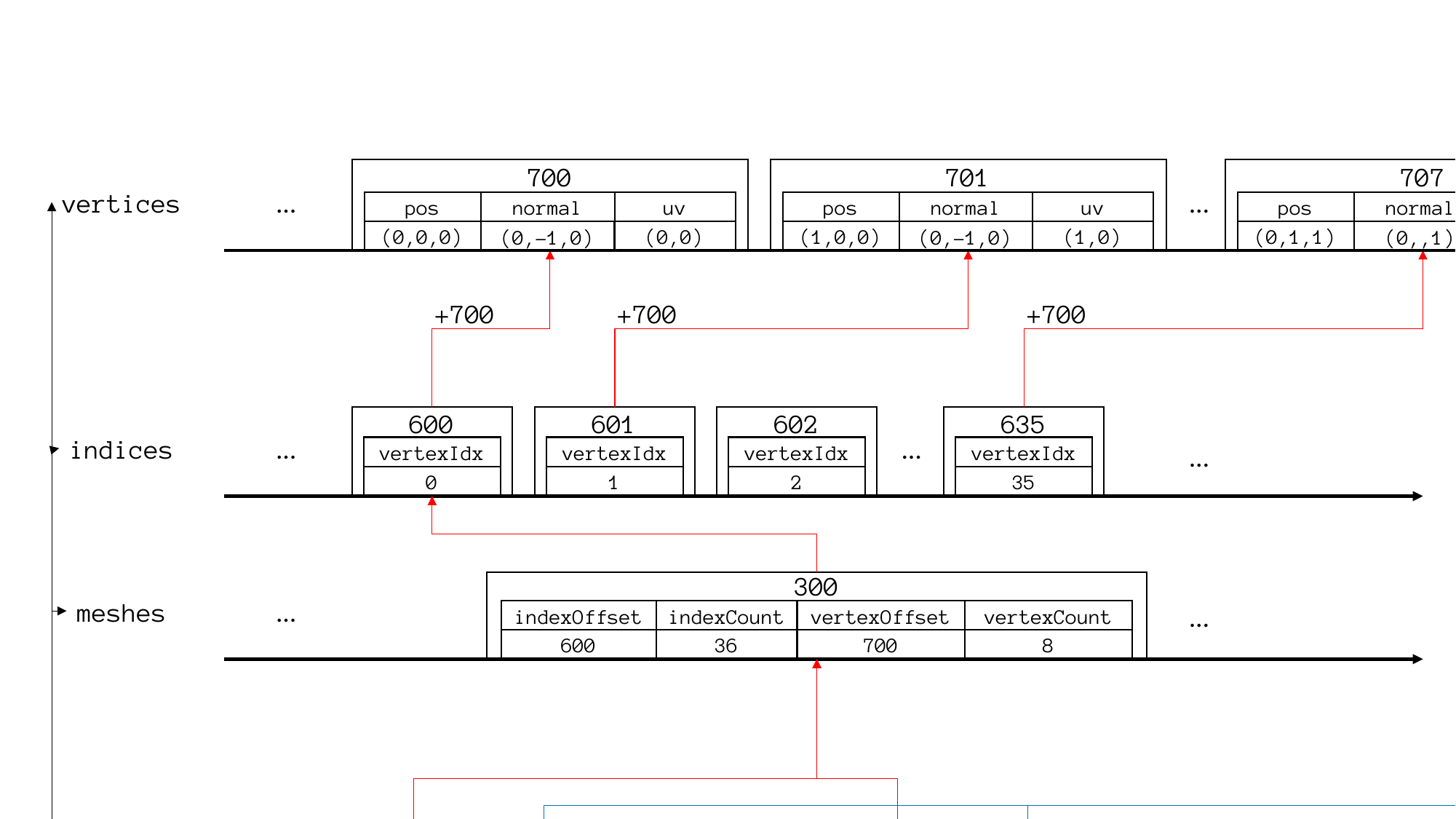

700

pos
normal
uv
(0,0,0)
(0,-1,0)
(0,0)
701

pos
normal
uv
(1,0,0)
(0,-1,0)
(1,0)
707

pos
normal
uv
(0,1,1)
(0,,1)
(1,1)
…
vertices
…
…
+700
+700
+700
1

2

3

4

5

6

…
…
textures
600

vertexIdx
0
601

vertexIdx
1
602

vertexIdx
2
635

vertexIdx
35
indices
…
…
…
materials
…
400

colorTex
pbrTex
normalTex
baseColor
pbrFactor
emissiveTex
reflectiveTex
refractiveTex
flag

300

indexOffset
indexCount
vertexOffset
vertexCount
600
36
700
8

meshes
…
…
…
…
410

colorTex
pbrTex
normalTex
baseColor
pbrFactor
emissiveTex
reflectiveTex
refractiveTex
flag

…

500

translation
scale
rotation
parent

520

translation
scale
rotation
parent

100

materialIdx
meshIdx
transformIdx
400
300
500
101

materialIdx
meshIdx
transformIdx
410
300
520
…
…
instances
…
…
transforms
…

201

202

401

402

501

502

200

instanceCount
firstInstance
indexOffset
indexCount
vertexOffset
2
100
600
36
700
…
…
…
…
drawCMDs
Triangles
DebugLines
Translucent
Dev
Host

Model
nodes

ModelInstance
transform
nodes

Node
name
transform
meshParts
children

Node
name
transform
meshParts
children
…

Node
name
transform
meshParts
children

MeshPart
mesh
material
transform
…

MeshPart
mesh
material
transform